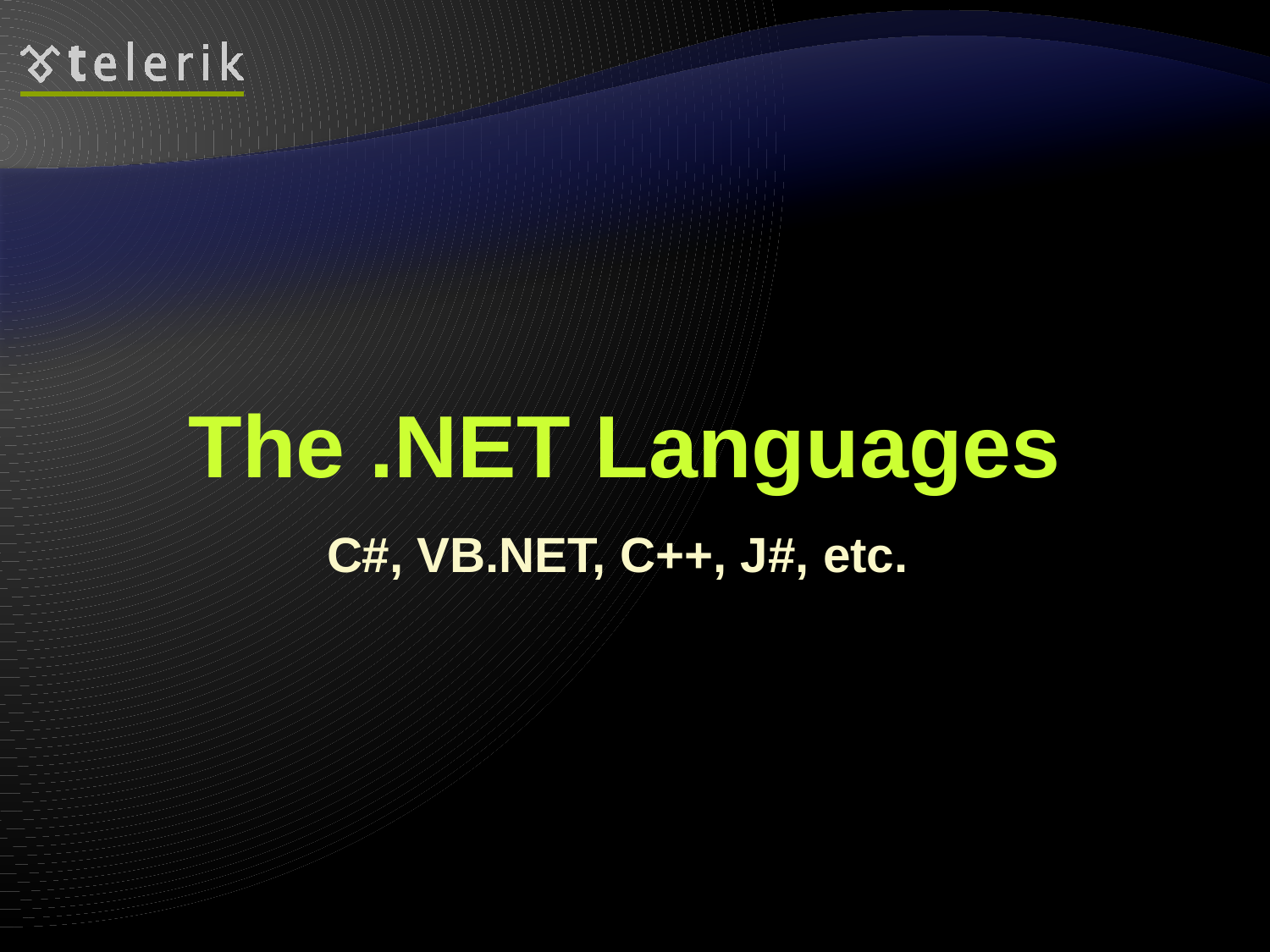

# The .NET Languages
C#, VB.NET, C++, J#, etc.